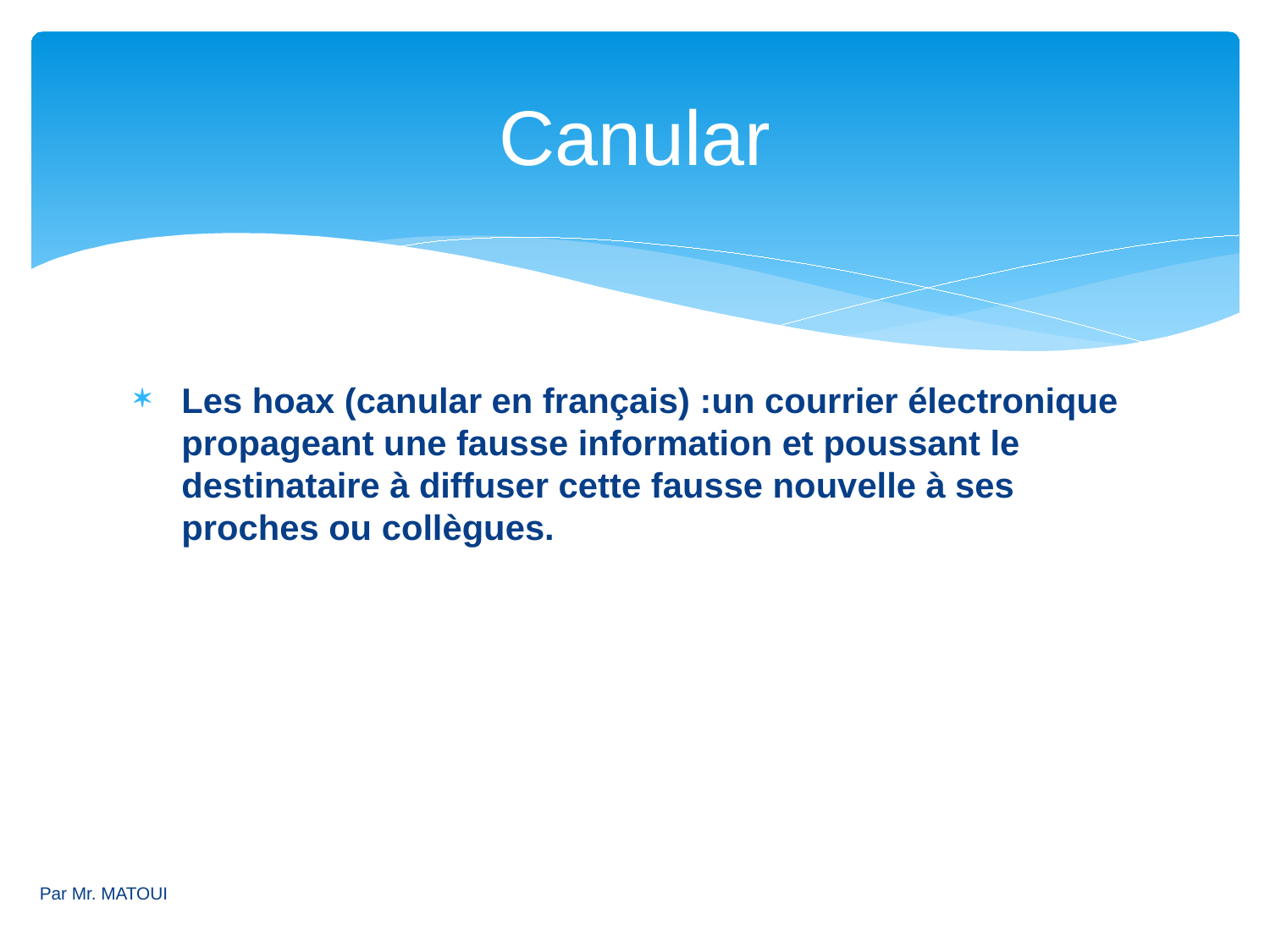

# Canular
Les hoax (canular en français) :un courrier électronique propageant une fausse information et poussant le destinataire à diffuser cette fausse nouvelle à ses proches ou collègues.

Par Mr. MATOUI